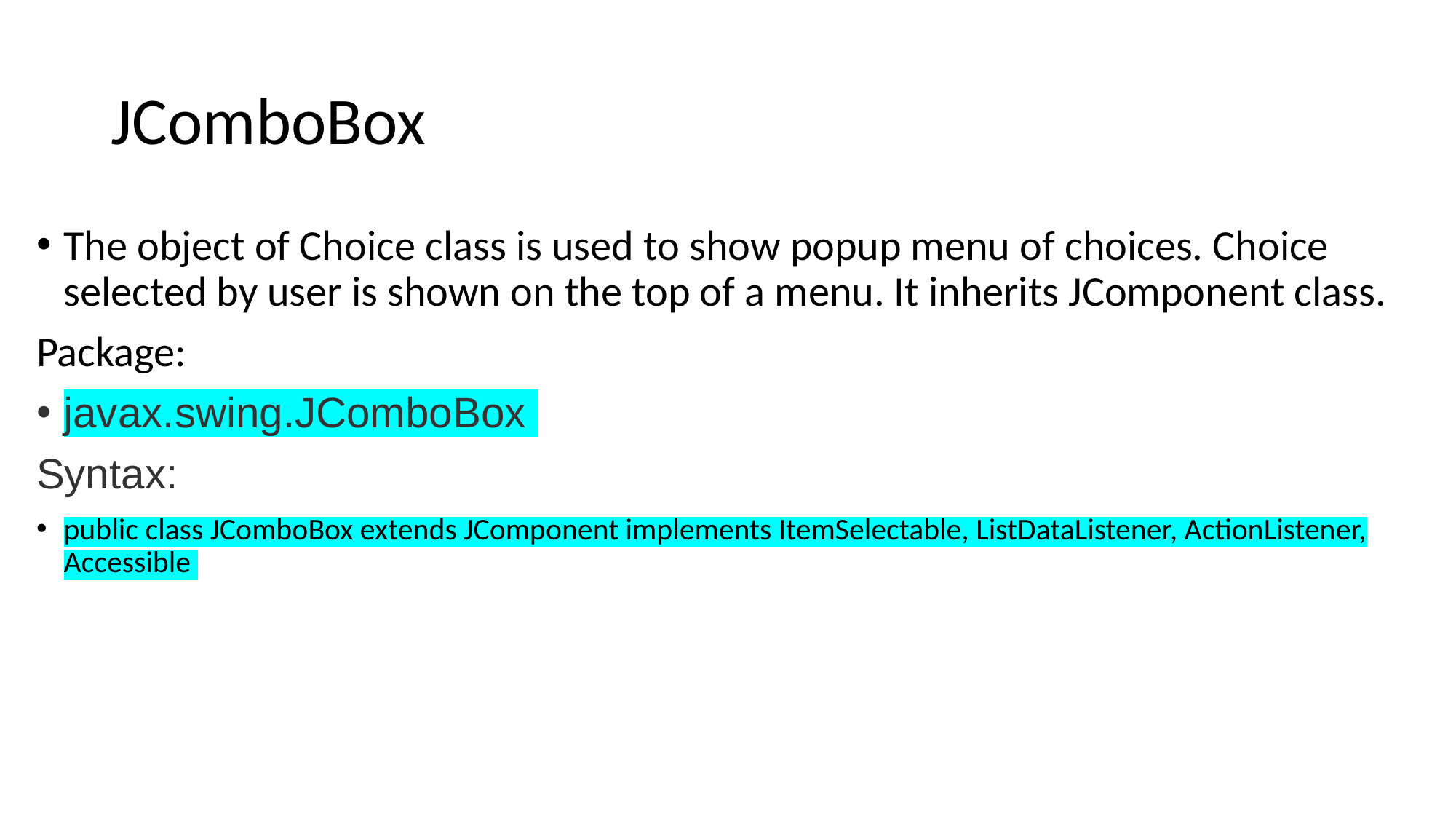

# JComboBox
The object of Choice class is used to show popup menu of choices. Choice selected by user is shown on the top of a menu. It inherits JComponent class.
Package:
javax.swing.JComboBox
Syntax:
public class JComboBox extends JComponent implements ItemSelectable, ListDataListener, ActionListener, Accessible